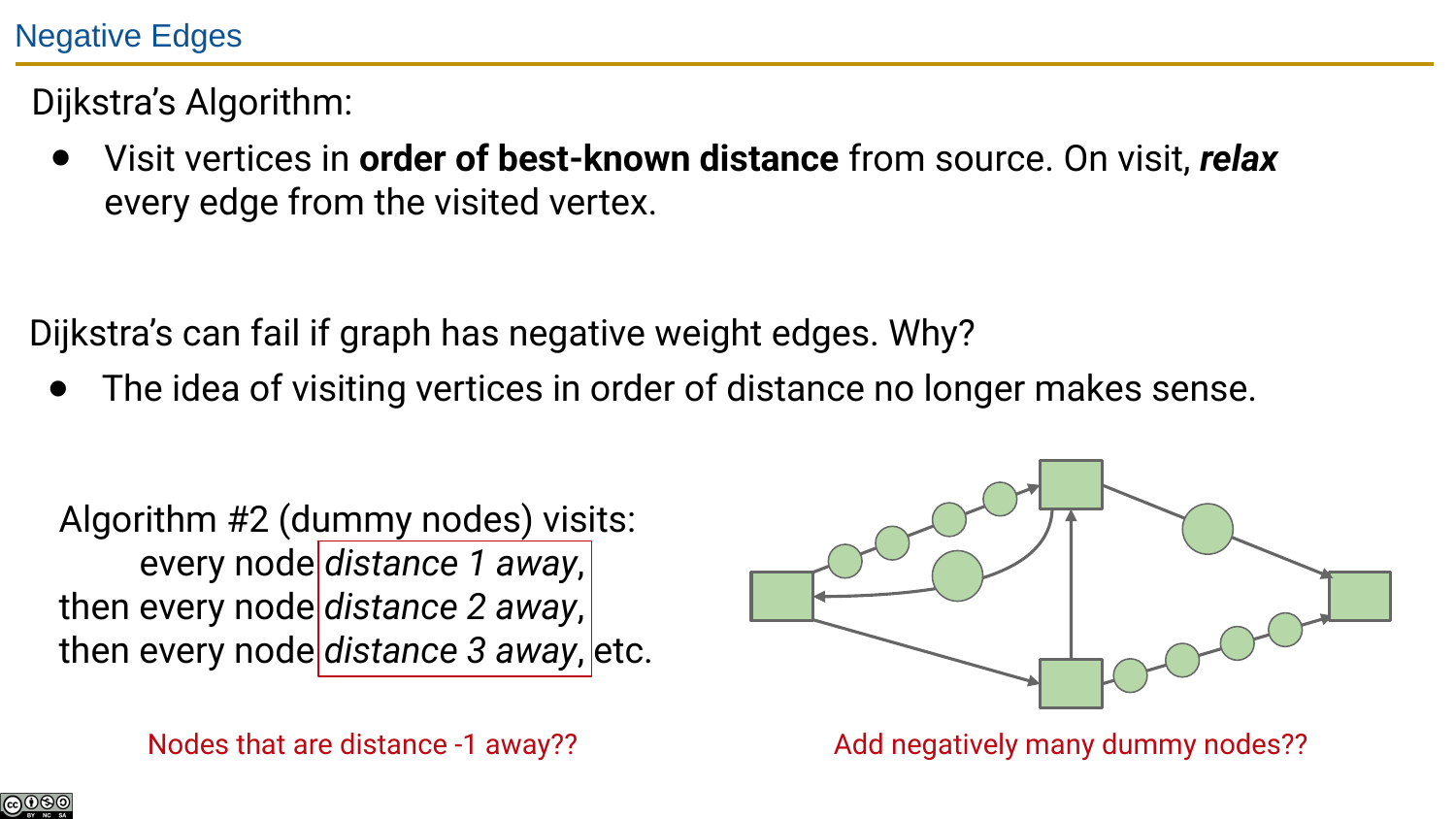

# Negative Edges
Dijkstra’s Algorithm:
Visit vertices in order of best-known distance from source. On visit, relax every edge from the visited vertex.
Dijkstra’s can fail if graph has negative weight edges. Why?
The idea of visiting vertices in order of distance no longer makes sense.

Algorithm #2 (dummy nodes) visits:
         every node distance 1 away,
then every node distance 2 away,
then every node distance 3 away, etc.

Nodes that are distance -1 away??
Add negatively many dummy nodes??